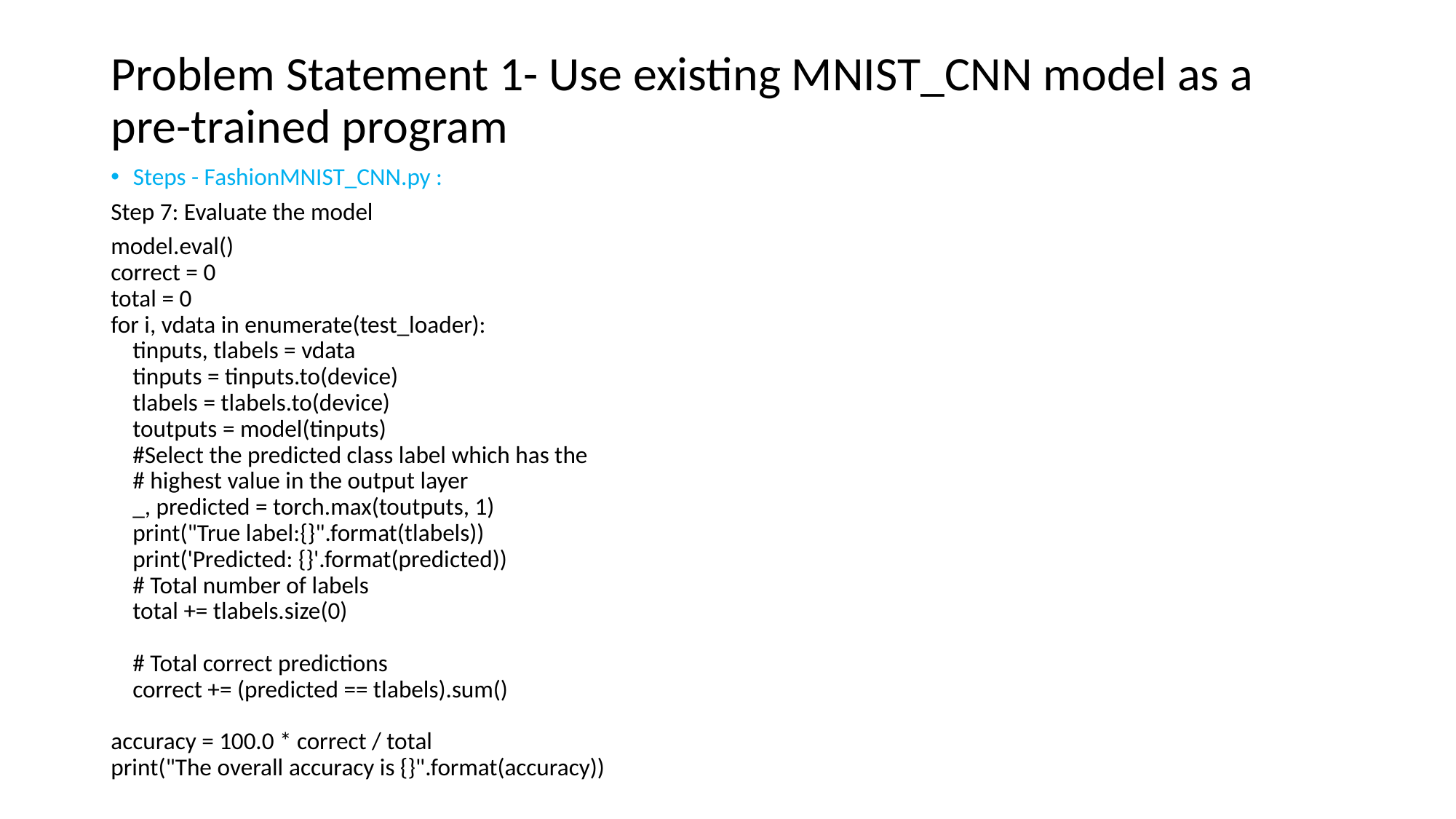

# Problem Statement 1- Use existing MNIST_CNN model as a pre-trained program
Steps - FashionMNIST_CNN.py :
Step 7: Evaluate the model
model.eval()
correct = 0
total = 0
for i, vdata in enumerate(test_loader):
    tinputs, tlabels = vdata
    tinputs = tinputs.to(device)
    tlabels = tlabels.to(device)
    toutputs = model(tinputs)
    #Select the predicted class label which has the
    # highest value in the output layer
    _, predicted = torch.max(toutputs, 1)
    print("True label:{}".format(tlabels))
    print('Predicted: {}'.format(predicted))
    # Total number of labels
    total += tlabels.size(0)
    # Total correct predictions
    correct += (predicted == tlabels).sum()
accuracy = 100.0 * correct / total
print("The overall accuracy is {}".format(accuracy))